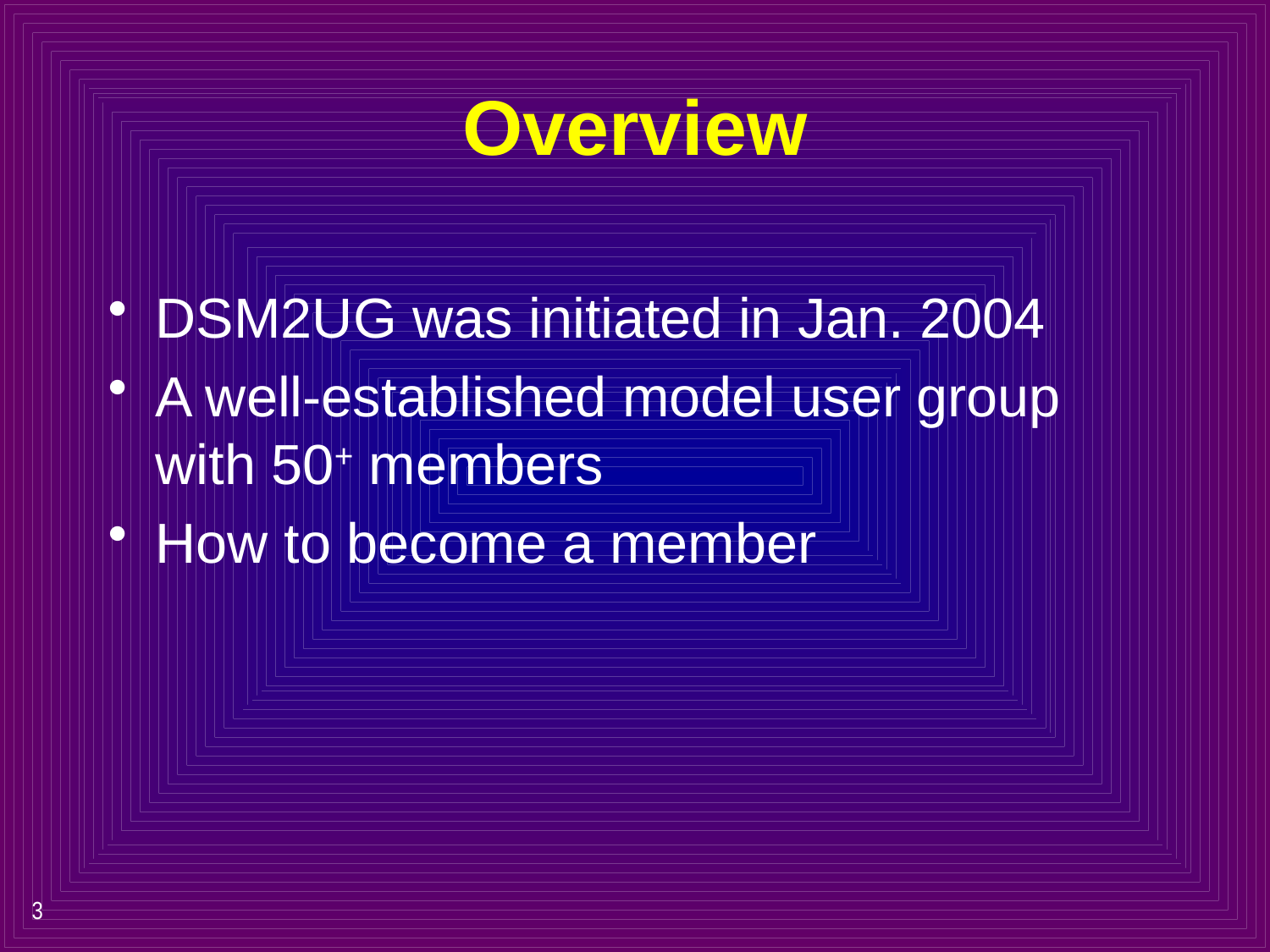

# Overview
DSM2UG was initiated in Jan. 2004
A well-established model user group with 50+ members
How to become a member

3